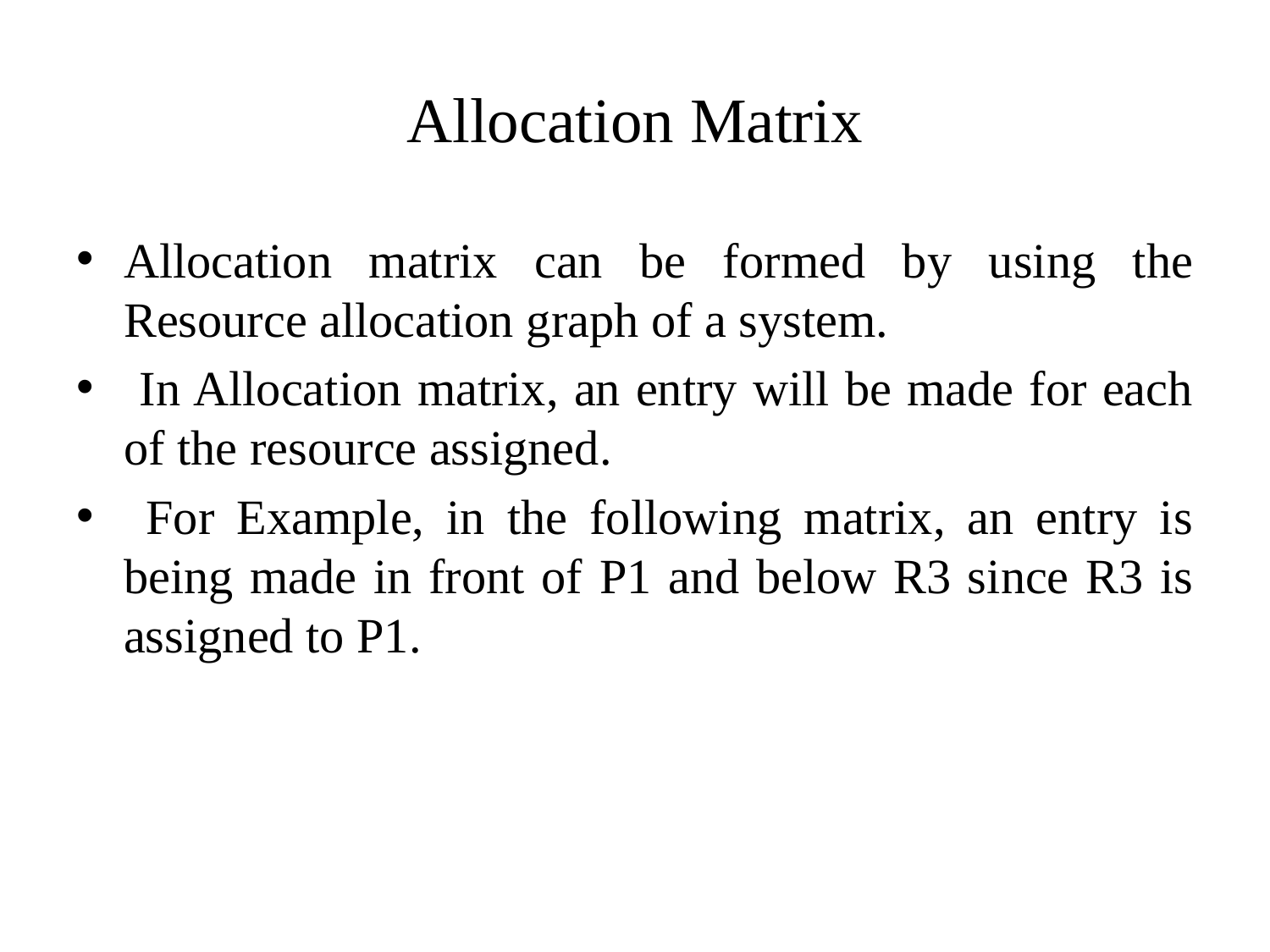

# Allocation Matrix
Allocation matrix can be formed by using the Resource allocation graph of a system.
 In Allocation matrix, an entry will be made for each of the resource assigned.
 For Example, in the following matrix, an entry is being made in front of P1 and below R3 since R3 is assigned to P1.